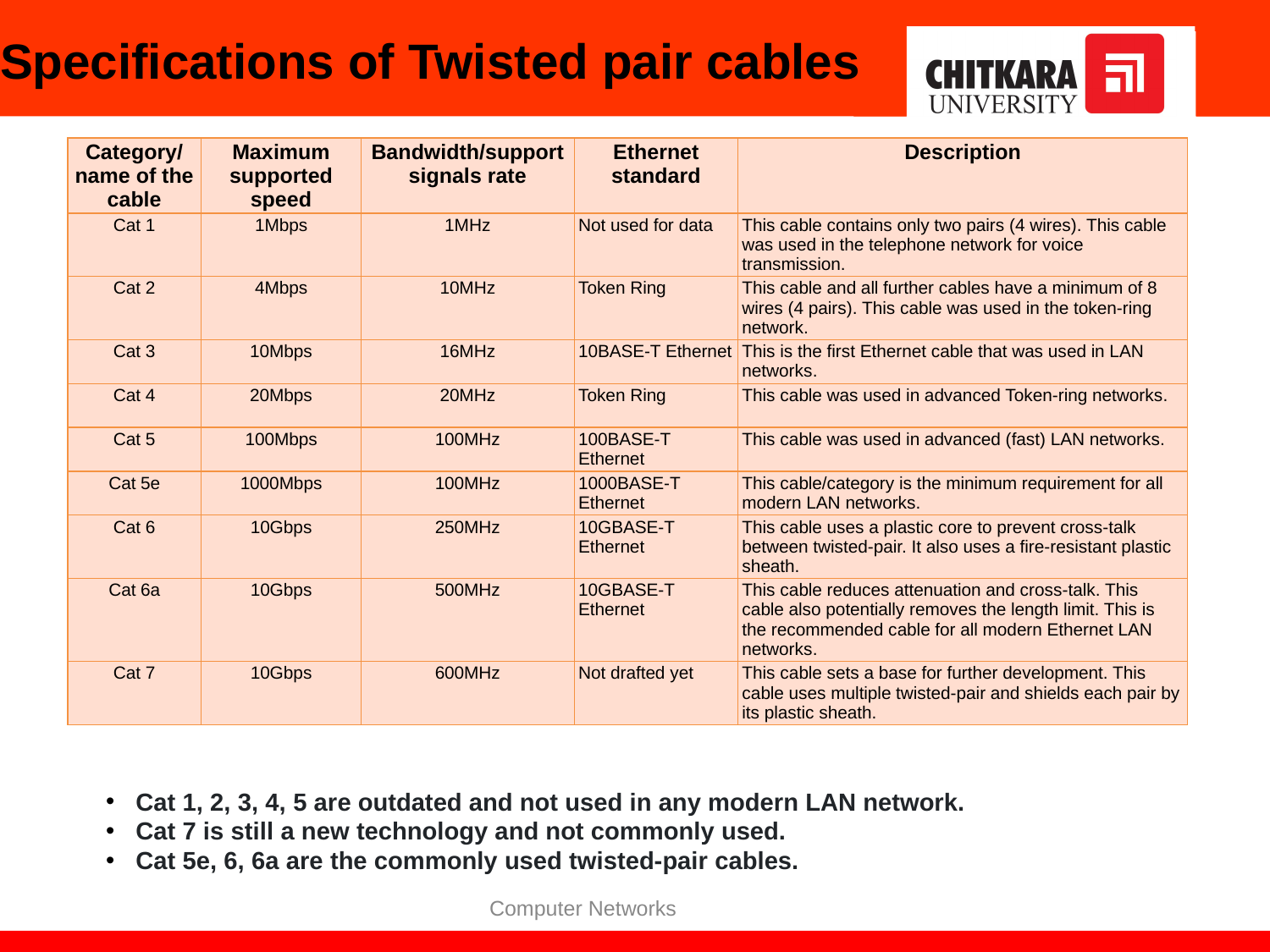

# Specifications of Twisted pair cables
| Category/name of the cable | Maximum supported speed | Bandwidth/support signals rate | Ethernet standard | Description |
| --- | --- | --- | --- | --- |
| Cat 1 | 1Mbps | 1MHz | Not used for data | This cable contains only two pairs (4 wires). This cable was used in the telephone network for voice transmission. |
| Cat 2 | 4Mbps | 10MHz | Token Ring | This cable and all further cables have a minimum of 8 wires (4 pairs). This cable was used in the token-ring network. |
| Cat 3 | 10Mbps | 16MHz | 10BASE-T Ethernet | This is the first Ethernet cable that was used in LAN networks. |
| Cat 4 | 20Mbps | 20MHz | Token Ring | This cable was used in advanced Token-ring networks. |
| Cat 5 | 100Mbps | 100MHz | 100BASE-T Ethernet | This cable was used in advanced (fast) LAN networks. |
| Cat 5e | 1000Mbps | 100MHz | 1000BASE-T Ethernet | This cable/category is the minimum requirement for all modern LAN networks. |
| Cat 6 | 10Gbps | 250MHz | 10GBASE-T Ethernet | This cable uses a plastic core to prevent cross-talk between twisted-pair. It also uses a fire-resistant plastic sheath. |
| Cat 6a | 10Gbps | 500MHz | 10GBASE-T Ethernet | This cable reduces attenuation and cross-talk. This cable also potentially removes the length limit. This is the recommended cable for all modern Ethernet LAN networks. |
| Cat 7 | 10Gbps | 600MHz | Not drafted yet | This cable sets a base for further development. This cable uses multiple twisted-pair and shields each pair by its plastic sheath. |
Cat 1, 2, 3, 4, 5 are outdated and not used in any modern LAN network.
Cat 7 is still a new technology and not commonly used.
Cat 5e, 6, 6a are the commonly used twisted-pair cables.
Computer Networks